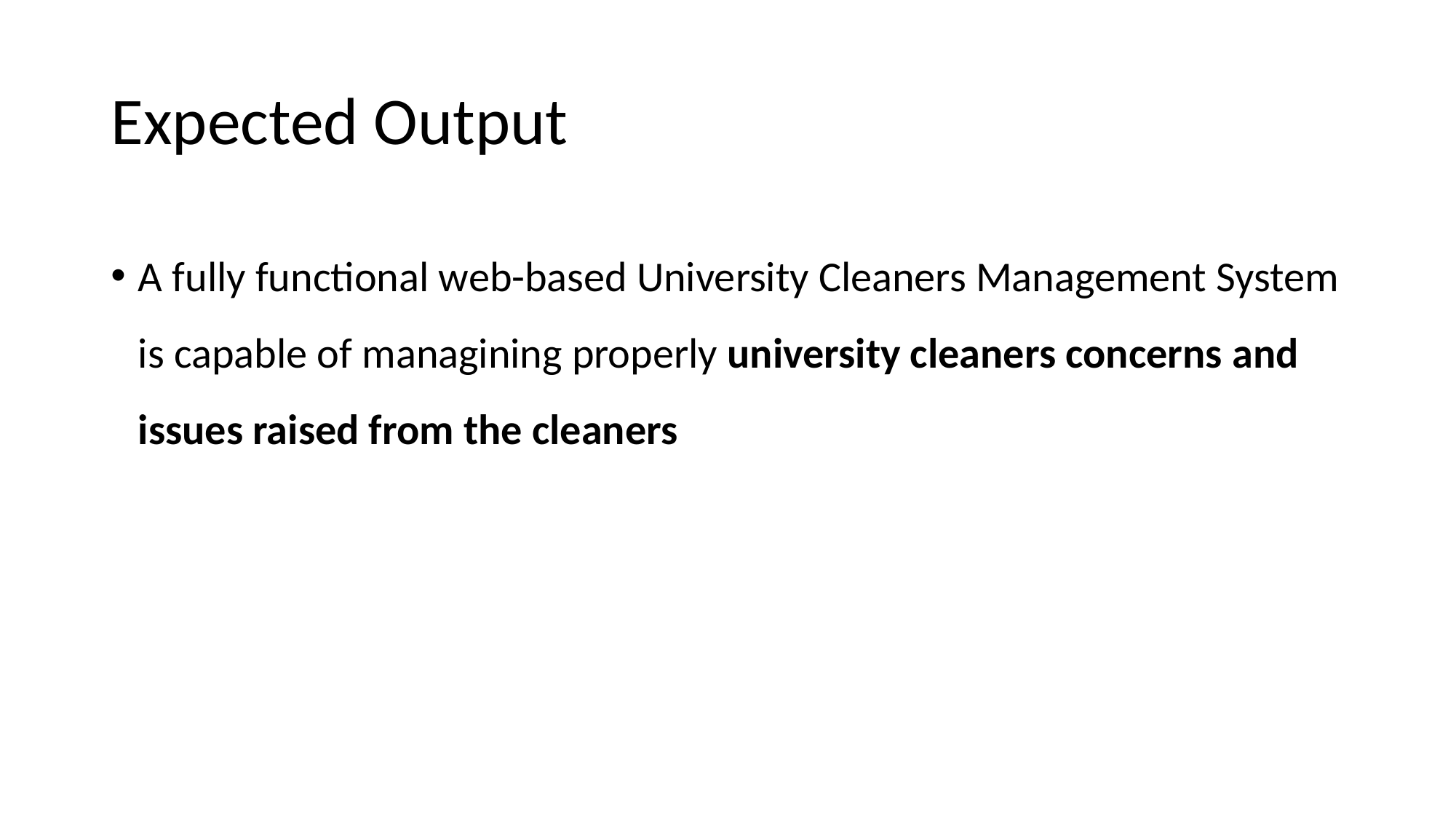

# Expected Output
A fully functional web-based University Cleaners Management System is capable of managining properly university cleaners concerns and issues raised from the cleaners